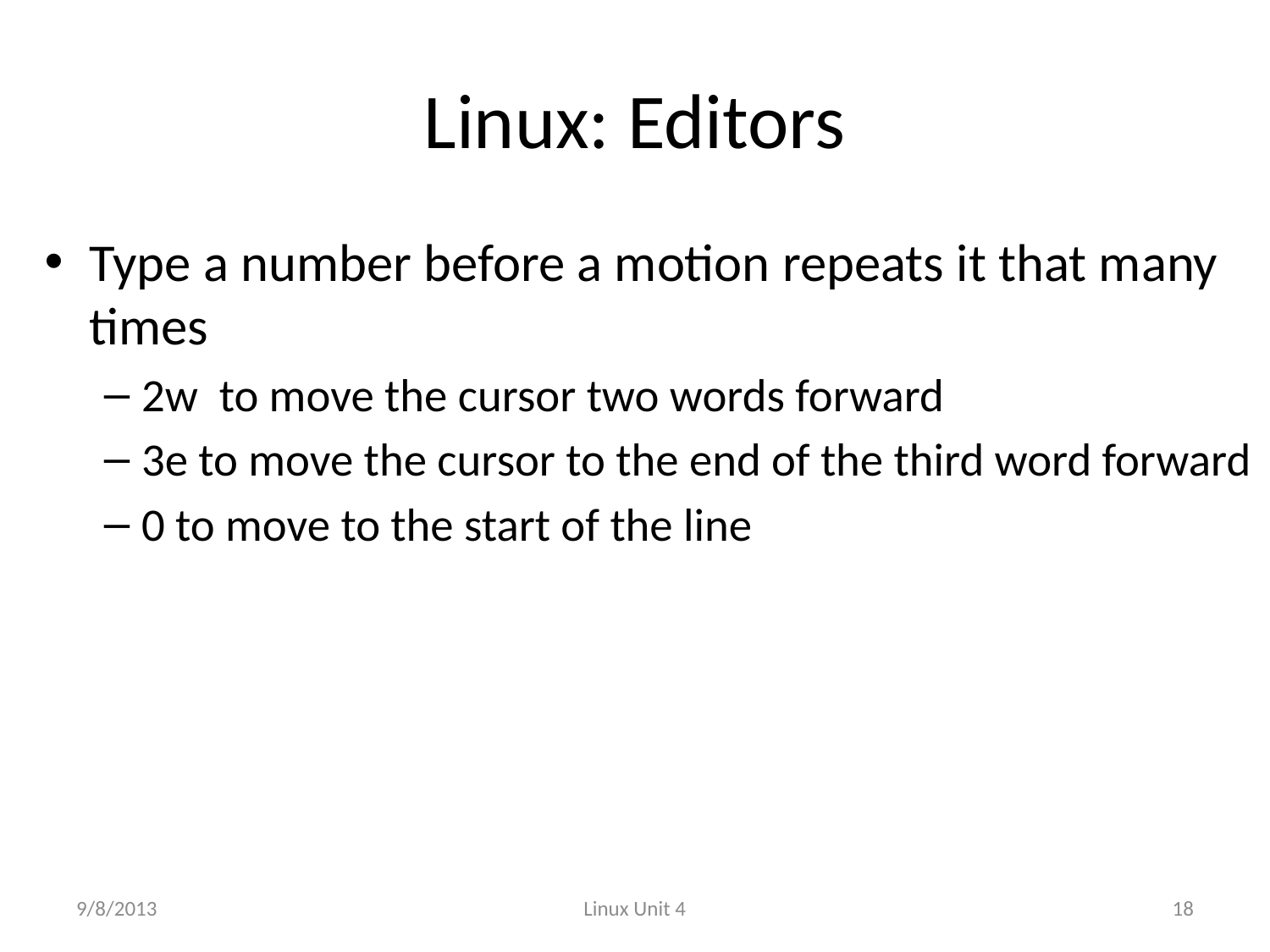

# Linux: Editors
Type a number before a motion repeats it that many times
2w  to move the cursor two words forward
3e to move the cursor to the end of the third word forward
0 to move to the start of the line

9/8/2013
Linux Unit 4
18